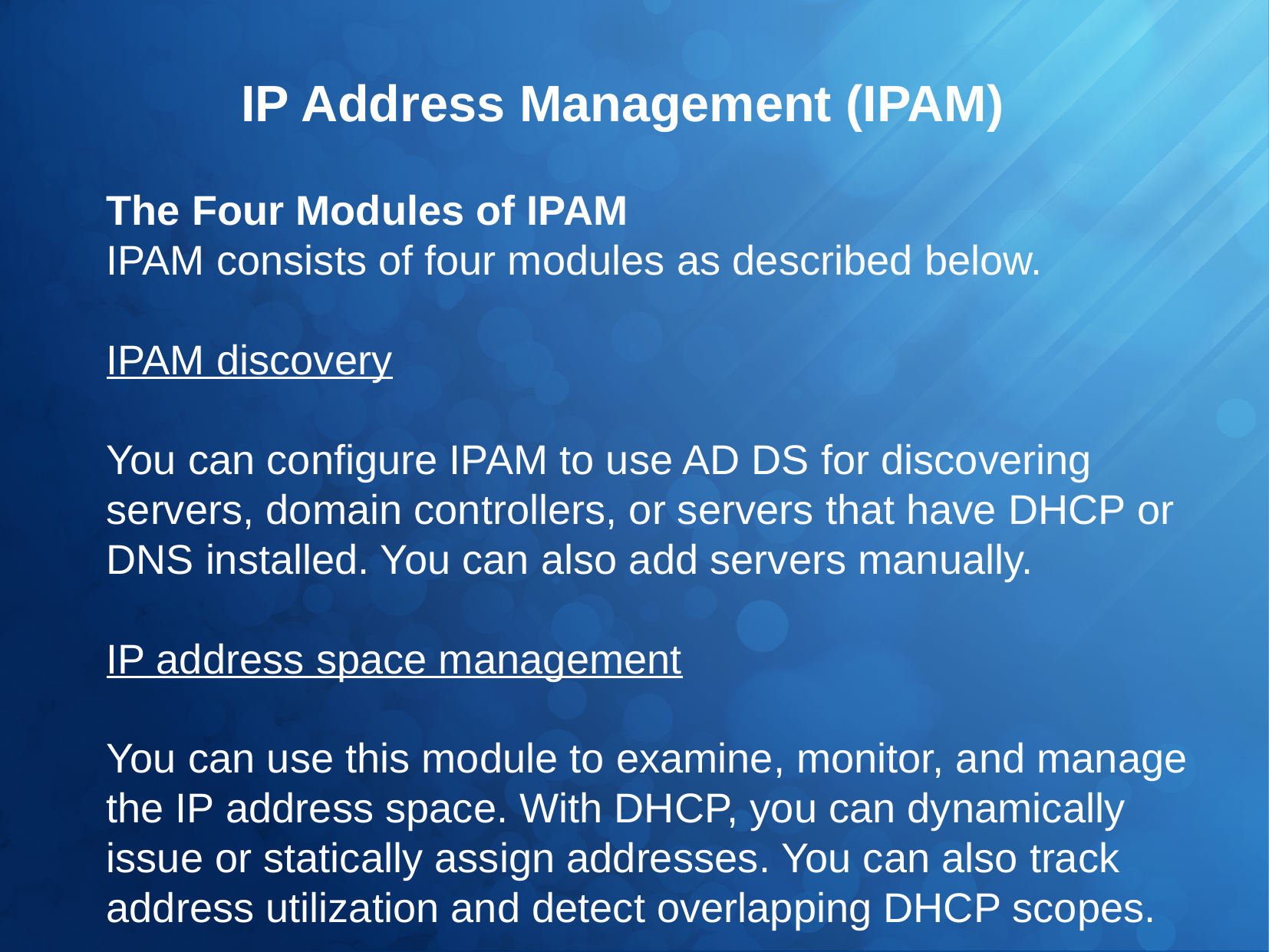

IP Address Management (IPAM)
The Four Modules of IPAM
IPAM consists of four modules as described below.

IPAM discovery

You can configure IPAM to use AD DS for discovering servers, domain controllers, or servers that have DHCP or DNS installed. You can also add servers manually.

IP address space management

You can use this module to examine, monitor, and manage the IP address space. With DHCP, you can dynamically issue or statically assign addresses. You can also track address utilization and detect overlapping DHCP scopes.